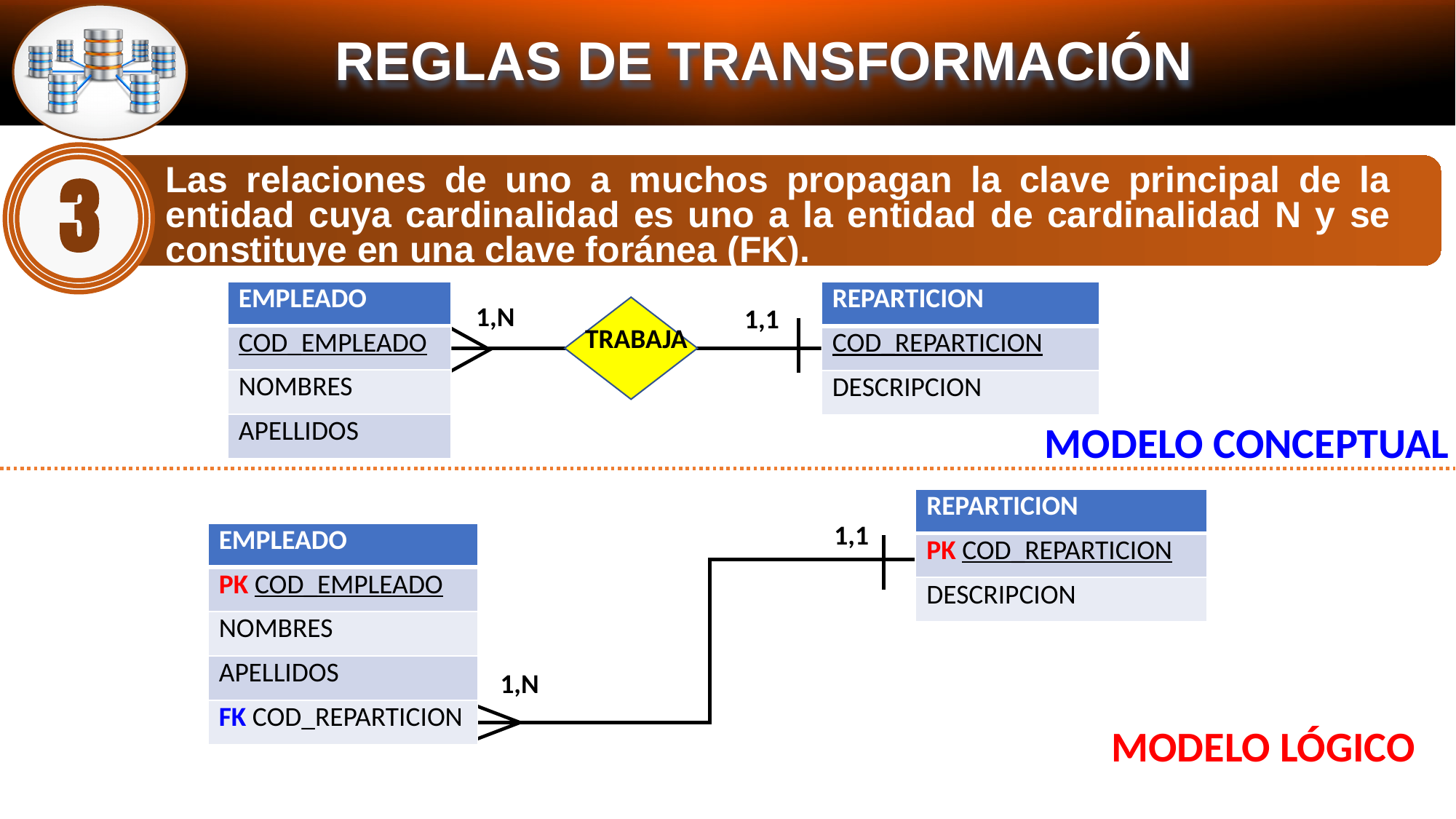

REGLAS DE TRANSFORMACIÓN

Las relaciones de uno a muchos propagan la clave principal de la entidad cuya cardinalidad es uno a la entidad de cardinalidad N y se constituye en una clave foránea (FK).
3
| EMPLEADO |
| --- |
| COD\_EMPLEADO |
| NOMBRES |
| APELLIDOS |
| REPARTICION |
| --- |
| COD\_REPARTICION |
| DESCRIPCION |
1,N
1,1

TRABAJA

MODELO CONCEPTUAL
| REPARTICION |
| --- |
| PK COD\_REPARTICION |
| DESCRIPCION |
1,1
| EMPLEADO |
| --- |
| PK COD\_EMPLEADO |
| NOMBRES |
| APELLIDOS |
| FK COD\_REPARTICION |
1,N

MODELO LÓGICO